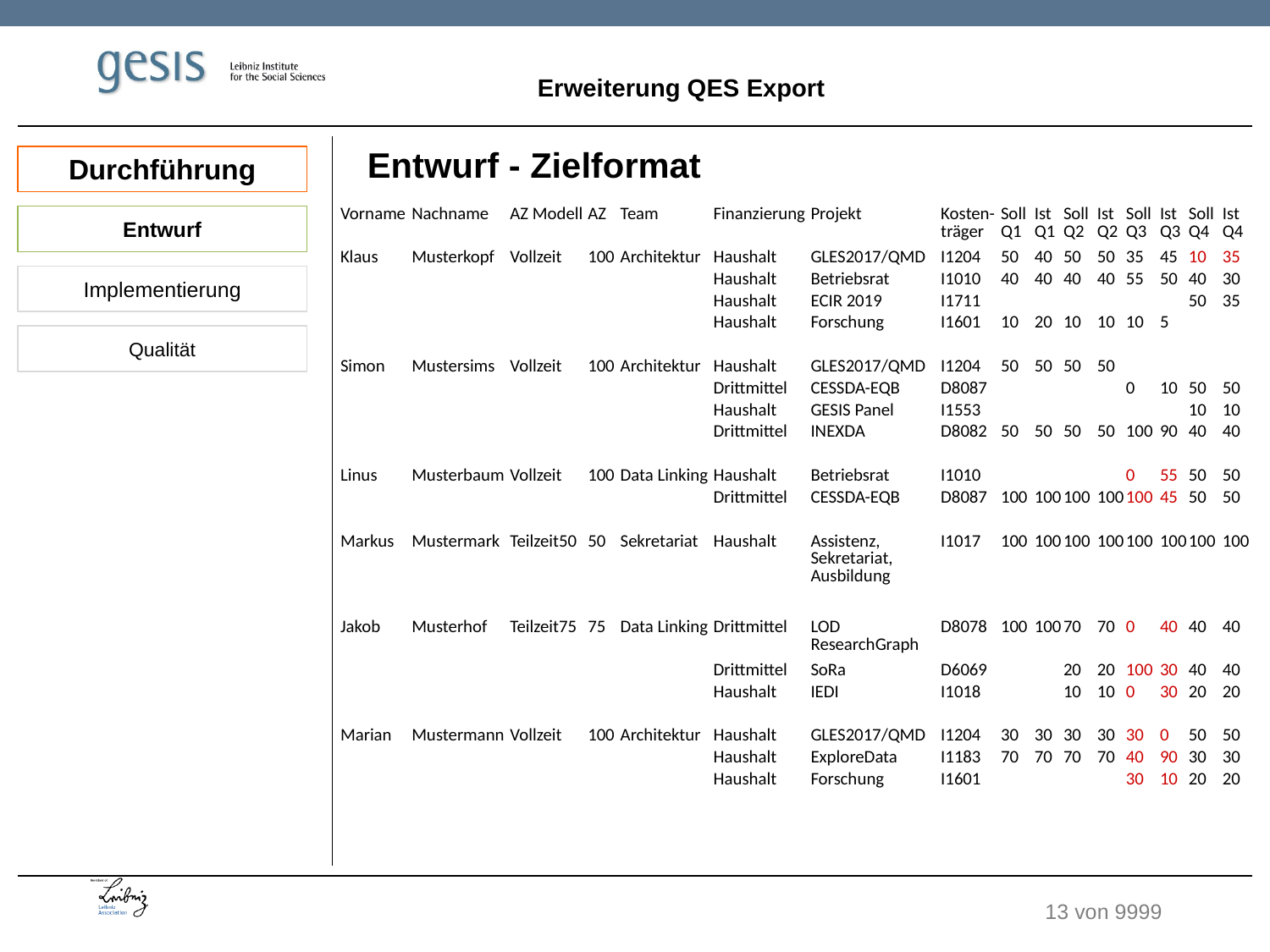

Erweiterung QES Export
Entwurf - Zielformat
Durchführung
| Vorname | Nachname | AZ Modell | AZ | Team | Finanzierung | Projekt | Kosten- träger | Soll Q1 | Ist Q1 | Soll Q2 | Ist Q2 | Soll Q3 | Ist Q3 | Soll Q4 | Ist Q4 |
| --- | --- | --- | --- | --- | --- | --- | --- | --- | --- | --- | --- | --- | --- | --- | --- |
| Klaus | Musterkopf | Vollzeit | 100 | Architektur | Haushalt | GLES2017/QMD | I1204 | 50 | 40 | 50 | 50 | 35 | 45 | 10 | 35 |
|  |  |  |  |  | Haushalt | Betriebsrat | I1010 | 40 | 40 | 40 | 40 | 55 | 50 | 40 | 30 |
|  |  |  |  |  | Haushalt | ECIR 2019 | I1711 |  |  |  |  |  |  | 50 | 35 |
|  |  |  |  |  | Haushalt | Forschung | I1601 | 10 | 20 | 10 | 10 | 10 | 5 |  |  |
|  |  |  |  |  |  |  |  |  |  |  |  |  |  |  |  |
| Simon | Mustersims | Vollzeit | 100 | Architektur | Haushalt | GLES2017/QMD | I1204 | 50 | 50 | 50 | 50 |  |  |  |  |
|  |  |  |  |  | Drittmittel | CESSDA-EQB | D8087 |  |  |  |  | 0 | 10 | 50 | 50 |
|  |  |  |  |  | Haushalt | GESIS Panel | I1553 |  |  |  |  |  |  | 10 | 10 |
|  |  |  |  |  | Drittmittel | INEXDA | D8082 | 50 | 50 | 50 | 50 | 100 | 90 | 40 | 40 |
|  |  |  |  |  |  |  |  |  |  |  |  |  |  |  |  |
| Linus | Musterbaum | Vollzeit | 100 | Data Linking | Haushalt | Betriebsrat | I1010 |  |  |  |  | 0 | 55 | 50 | 50 |
|  |  |  |  |  | Drittmittel | CESSDA-EQB | D8087 | 100 | 100 | 100 | 100 | 100 | 45 | 50 | 50 |
|  |  |  |  |  |  |  |  |  |  |  |  |  |  |  |  |
| Markus | Mustermark | Teilzeit50 | 50 | Sekretariat | Haushalt | Assistenz, Sekretariat, Ausbildung | I1017 | 100 | 100 | 100 | 100 | 100 | 100 | 100 | 100 |
|  |  |  |  |  |  |  |  |  |  |  |  |  |  |  |  |
| Jakob | Musterhof | Teilzeit75 | 75 | Data Linking | Drittmittel | LOD ResearchGraph | D8078 | 100 | 100 | 70 | 70 | 0 | 40 | 40 | 40 |
|  |  |  |  |  | Drittmittel | SoRa | D6069 |  |  | 20 | 20 | 100 | 30 | 40 | 40 |
|  |  |  |  |  | Haushalt | IEDI | I1018 |  |  | 10 | 10 | 0 | 30 | 20 | 20 |
|  |  |  |  |  |  |  |  |  |  |  |  |  |  |  |  |
| Marian | Mustermann | Vollzeit | 100 | Architektur | Haushalt | GLES2017/QMD | I1204 | 30 | 30 | 30 | 30 | 30 | 0 | 50 | 50 |
|  |  |  |  |  | Haushalt | ExploreData | I1183 | 70 | 70 | 70 | 70 | 40 | 90 | 30 | 30 |
|  |  |  |  |  | Haushalt | Forschung | I1601 |  |  |  |  | 30 | 10 | 20 | 20 |
Entwurf
Implementierung
Qualität
13